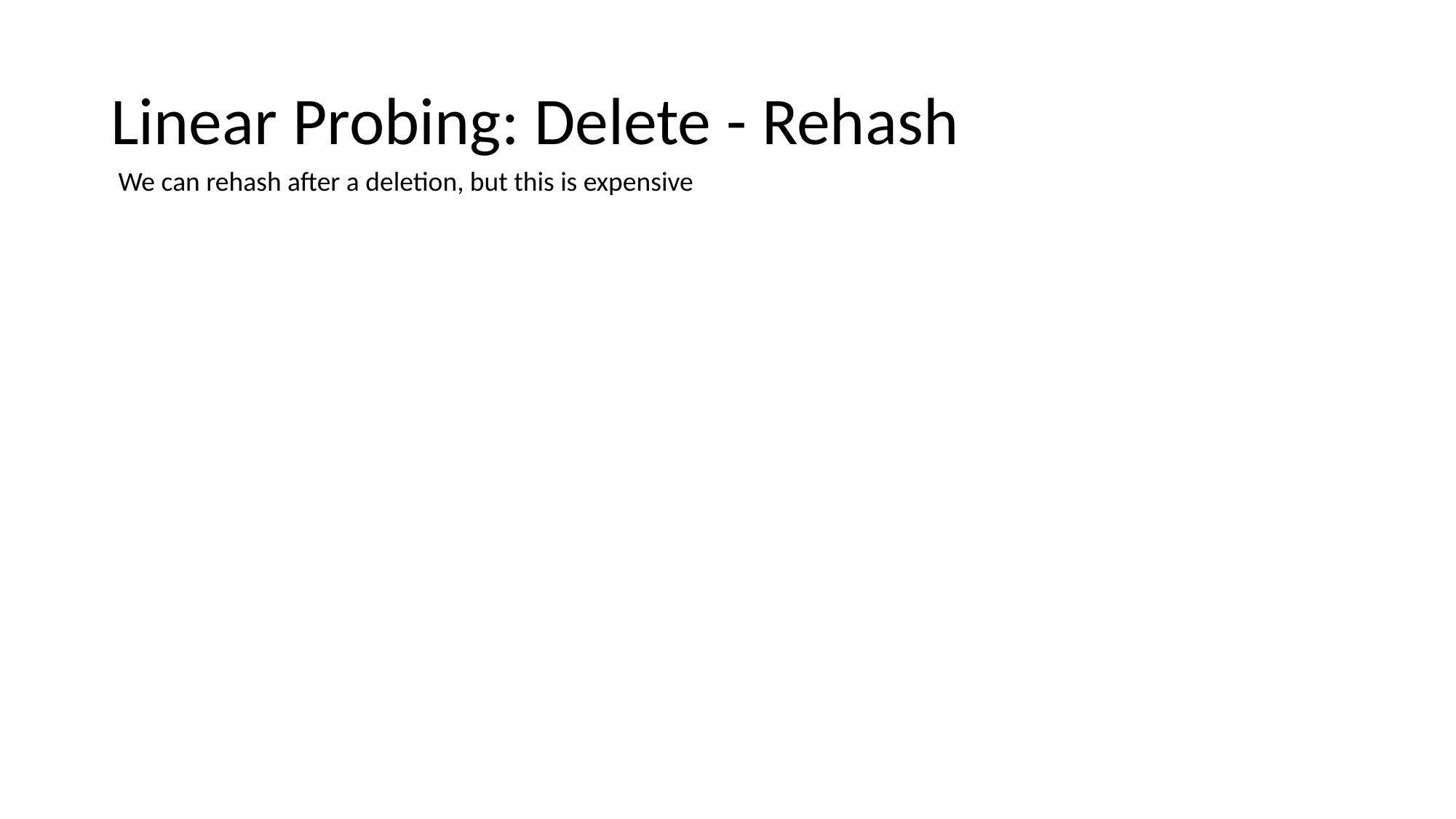

# Linear Probing: Delete - Rehash
We can rehash after a deletion, but this is expensive